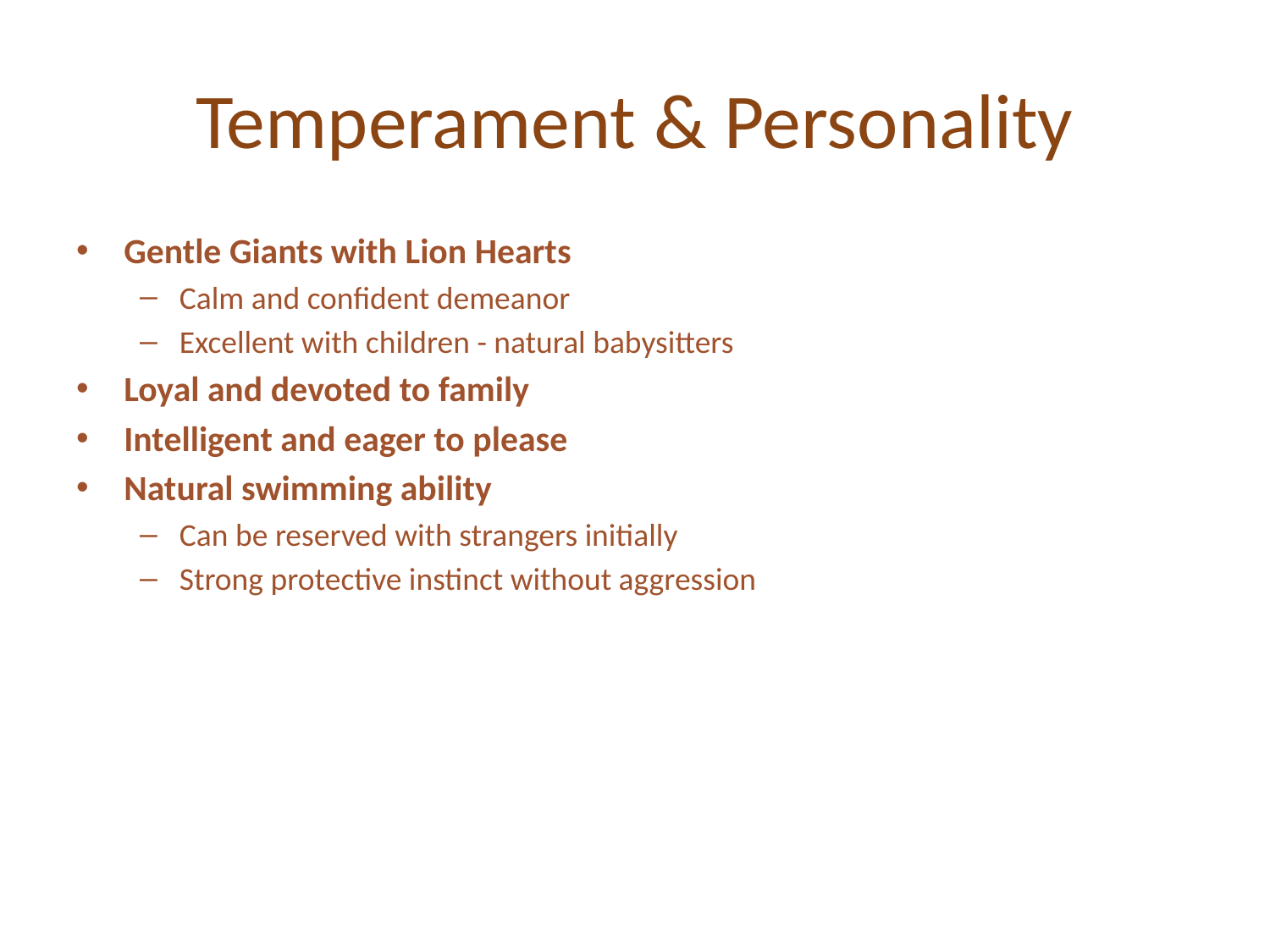

# Temperament & Personality
Gentle Giants with Lion Hearts
Calm and confident demeanor
Excellent with children - natural babysitters
Loyal and devoted to family
Intelligent and eager to please
Natural swimming ability
Can be reserved with strangers initially
Strong protective instinct without aggression